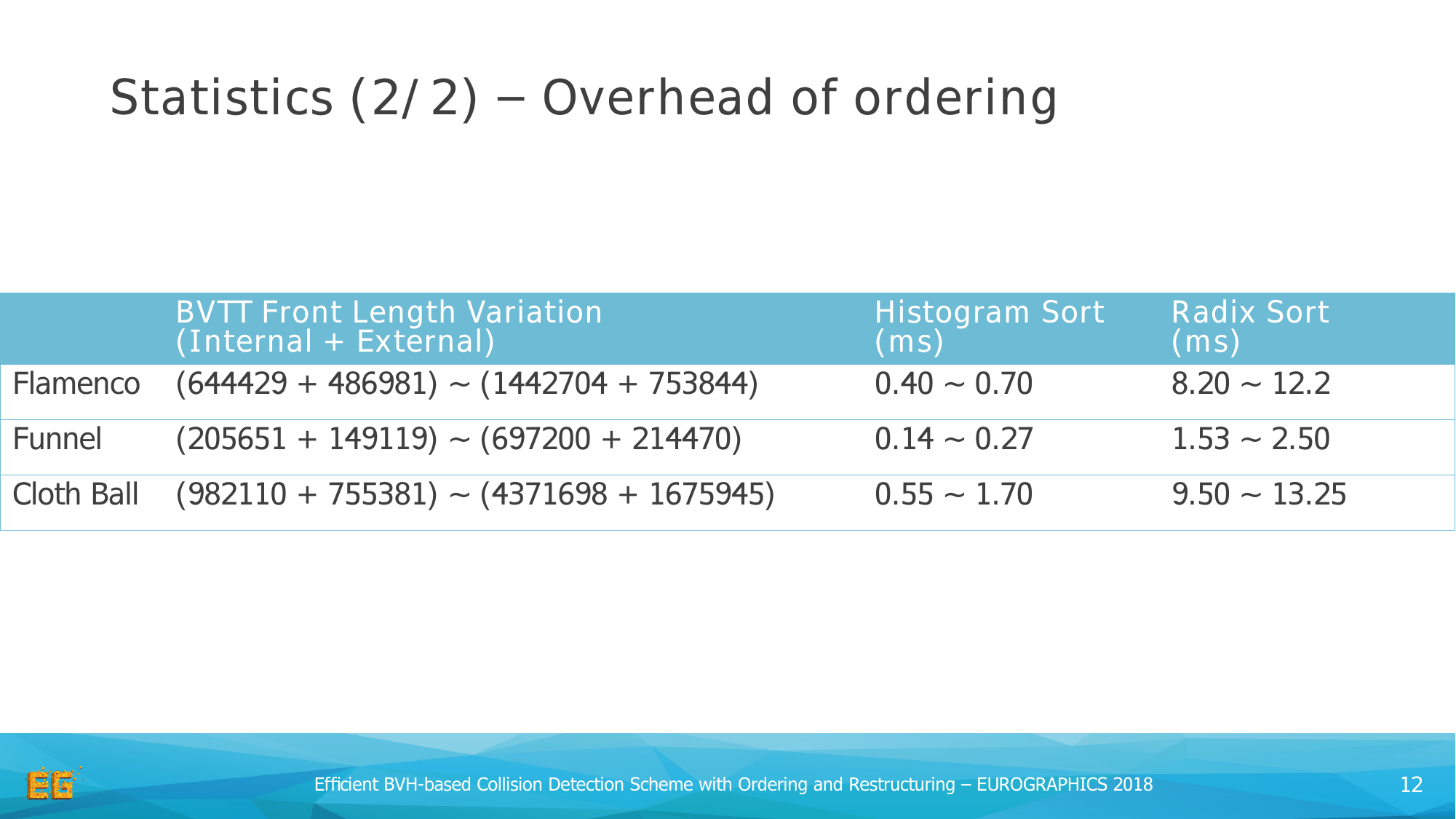

# Statistics (2/2) – Overhead of ordering
|  | BVTT Front Length Variation (Internal + External) | Histogram Sort (ms) | Radix Sort (ms) |
| --- | --- | --- | --- |
| Flamenco | (644429 + 486981) ~ (1442704 + 753844) | 0.40 ~ 0.70 | 8.20 ~ 12.2 |
| Funnel | (205651 + 149119) ~ (697200 + 214470) | 0.14 ~ 0.27 | 1.53 ~ 2.50 |
| Cloth Ball | (982110 + 755381) ~ (4371698 + 1675945) | 0.55 ~ 1.70 | 9.50 ~ 13.25 |
12
Efficient BVH-based Collision Detection Scheme with Ordering and Restructuring – EUROGRAPHICS 2018